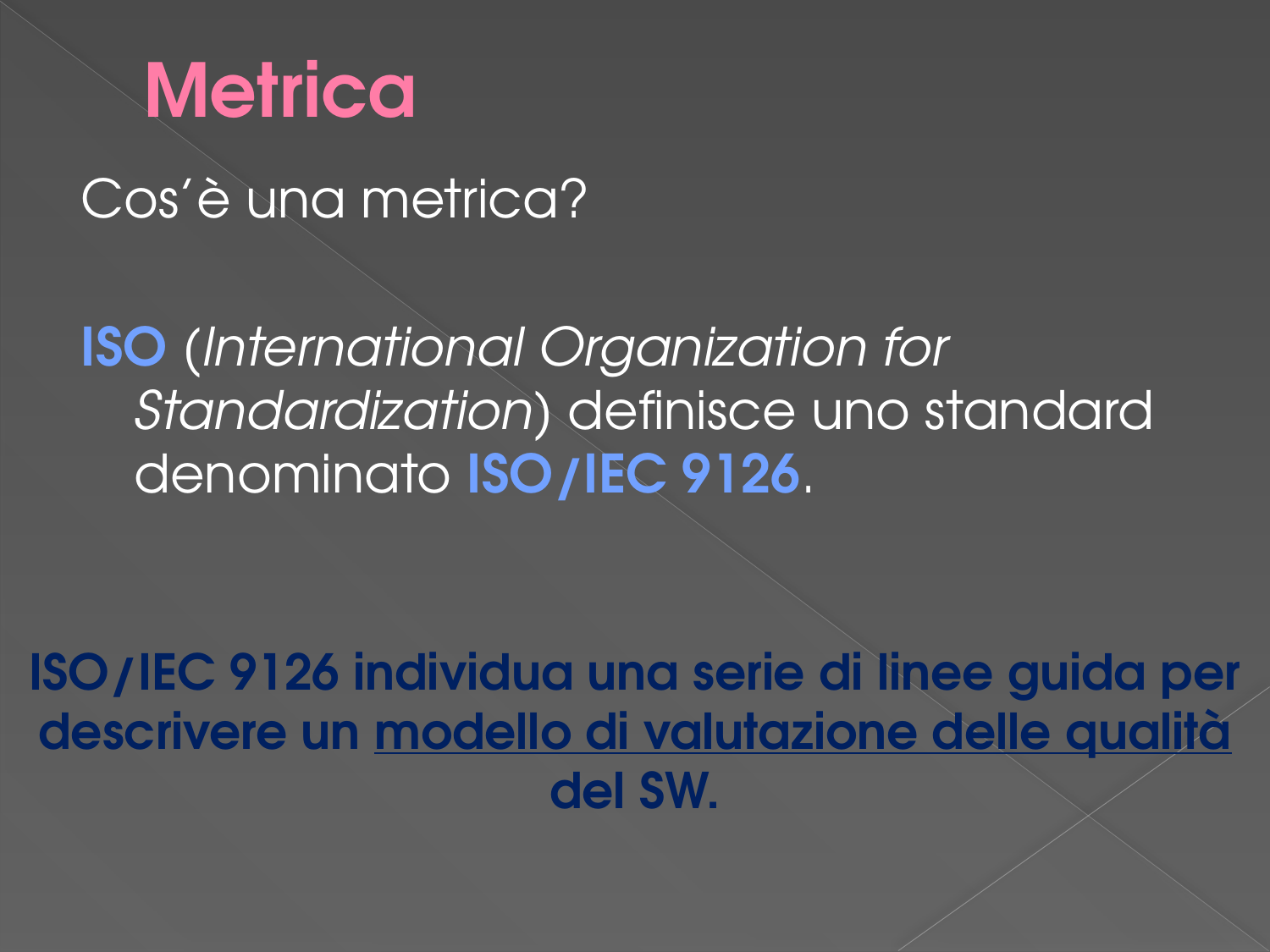

# Metrica
Cos’è una metrica?

ISO (International Organization for Standardization) definisce uno standard denominato ISO/IEC 9126.
ISO/IEC 9126 individua una serie di linee guida per descrivere un modello di valutazione delle qualità del SW.